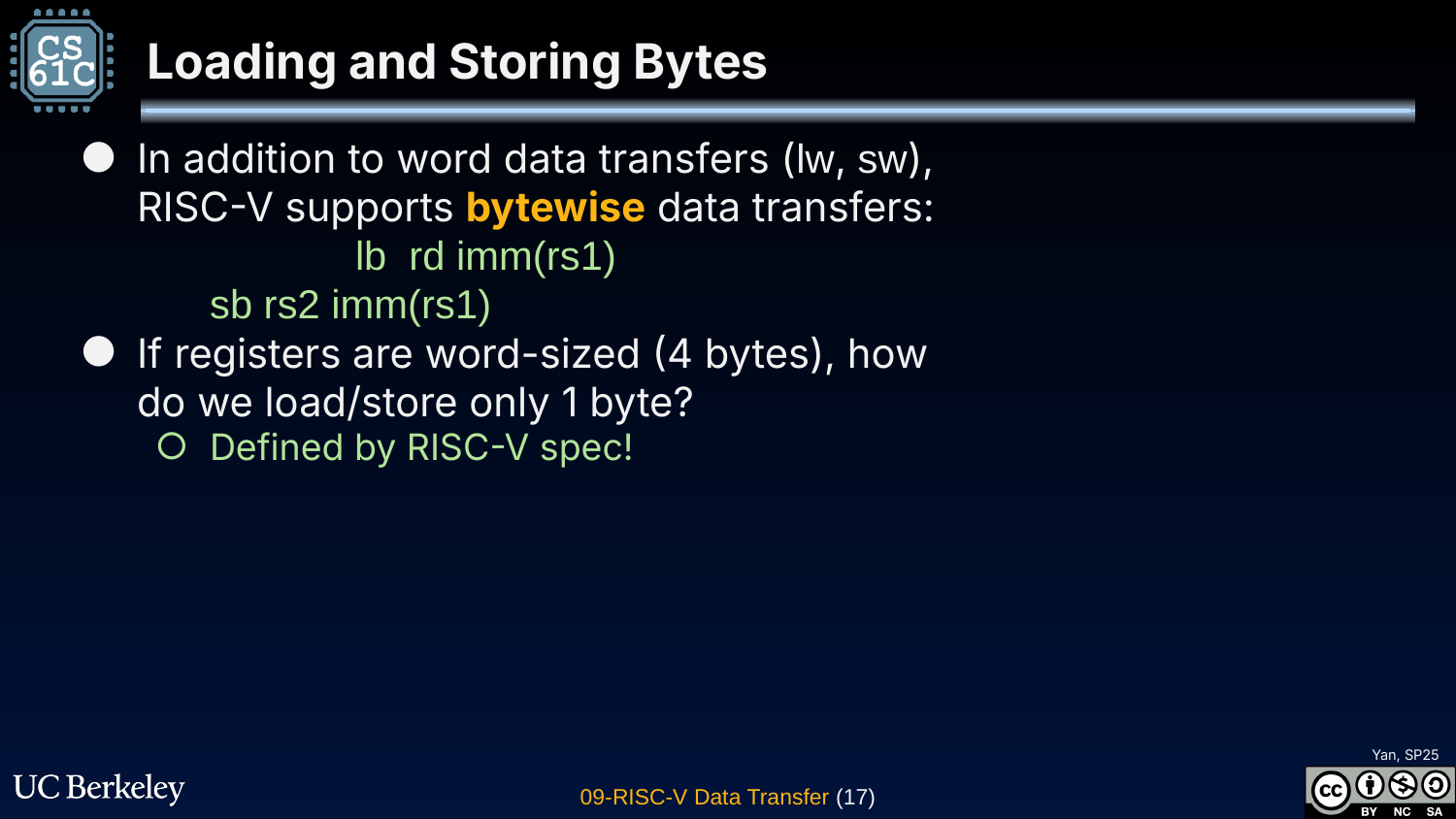

# Loading and Storing Bytes
In addition to word data transfers (lw, sw), RISC-V supports bytewise data transfers:
		lb  rd imm(rs1)
sb rs2 imm(rs1)
If registers are word-sized (4 bytes), how do we load/store only 1 byte?
Defined by RISC-V spec!